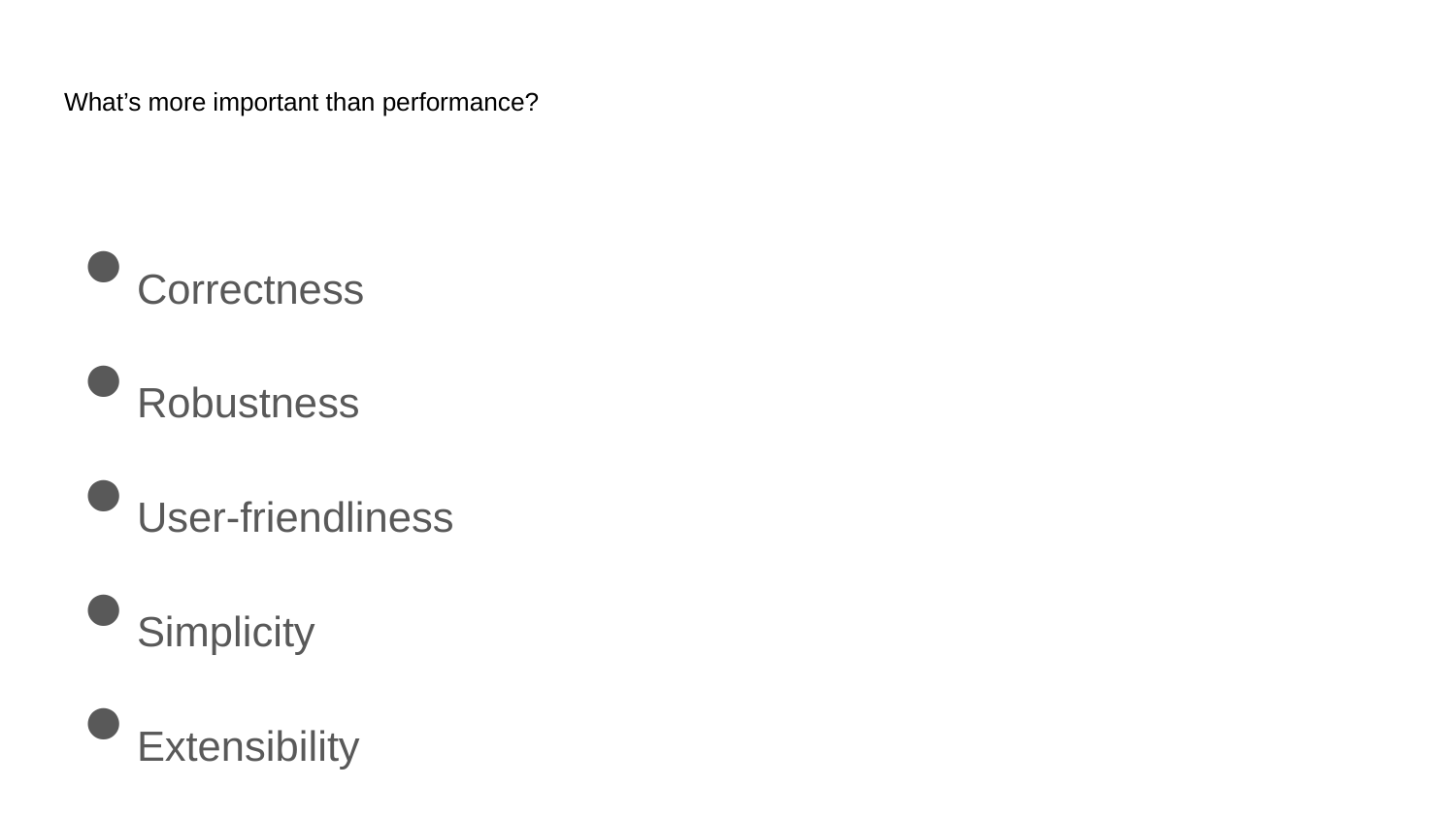

# What’s more important than performance?
Correctness
Robustness
User-friendliness
Simplicity
Extensibility
Reliability